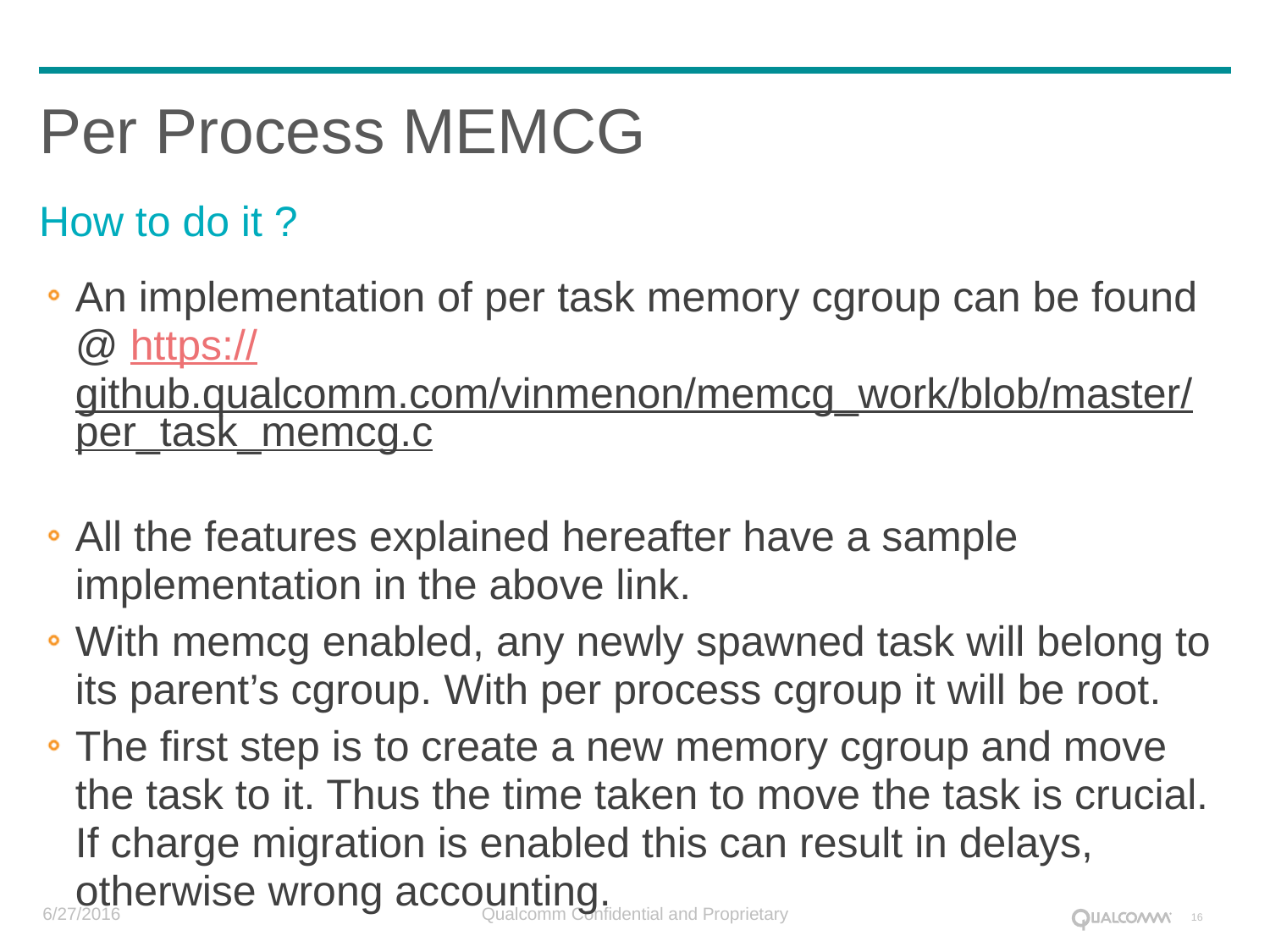

# Per Process MEMCG
How to do it ?
An implementation of per task memory cgroup can be found @ https://github.qualcomm.com/vinmenon/memcg_work/blob/master/per_task_memcg.c
All the features explained hereafter have a sample implementation in the above link.
With memcg enabled, any newly spawned task will belong to its parent’s cgroup. With per process cgroup it will be root.
The first step is to create a new memory cgroup and move the task to it. Thus the time taken to move the task is crucial. If charge migration is enabled this can result in delays, otherwise wrong accounting.